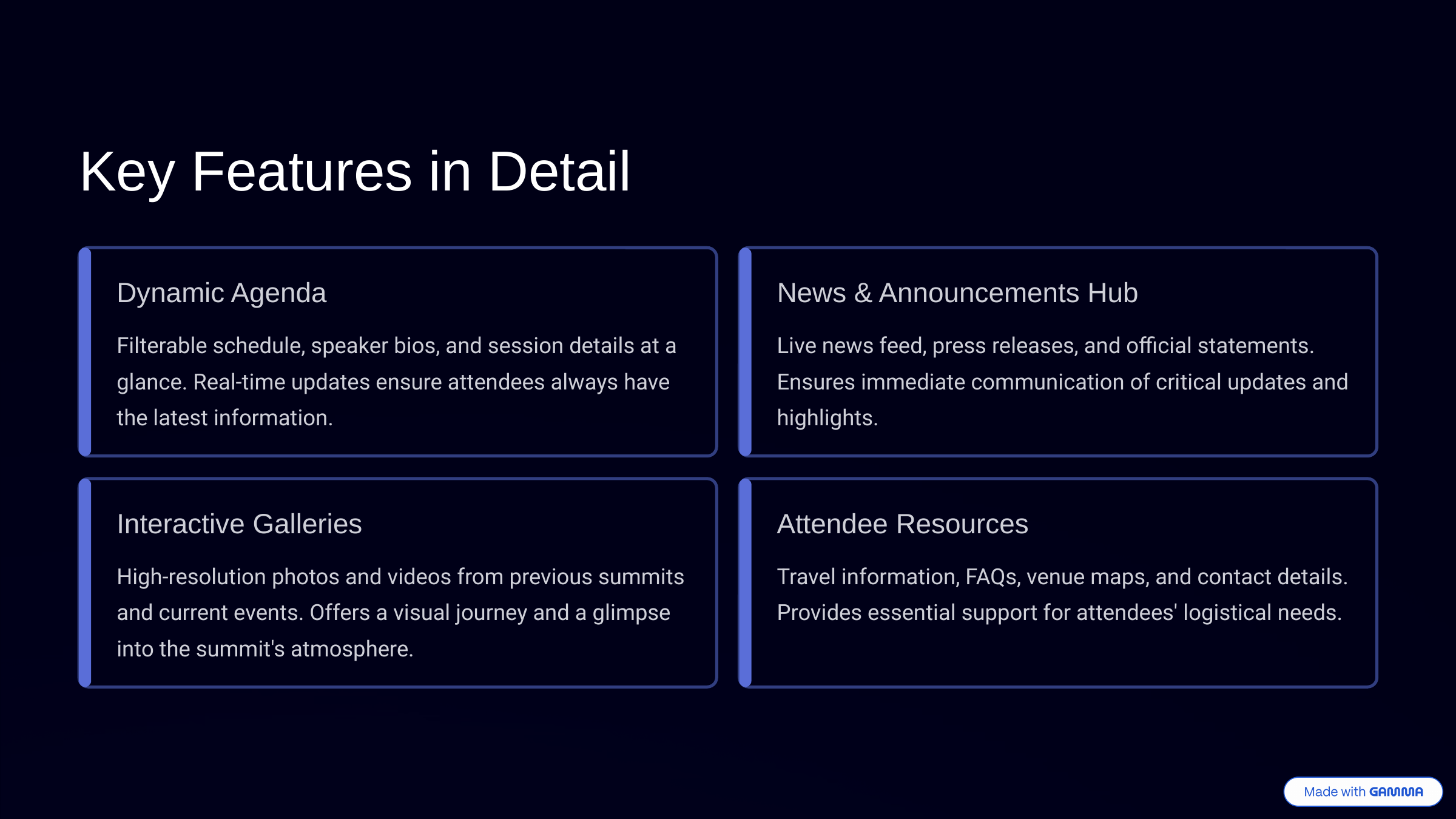

Key Features in Detail

Dynamic Agenda
News & Announcements Hub
Filterable schedule, speaker bios, and session details at a glance. Real-time updates ensure attendees always have the latest information.
Live news feed, press releases, and official statements. Ensures immediate communication of critical updates and highlights.

Interactive Galleries
Attendee Resources
High-resolution photos and videos from previous summits and current events. Offers a visual journey and a glimpse into the summit's atmosphere.
Travel information, FAQs, venue maps, and contact details. Provides essential support for attendees' logistical needs.